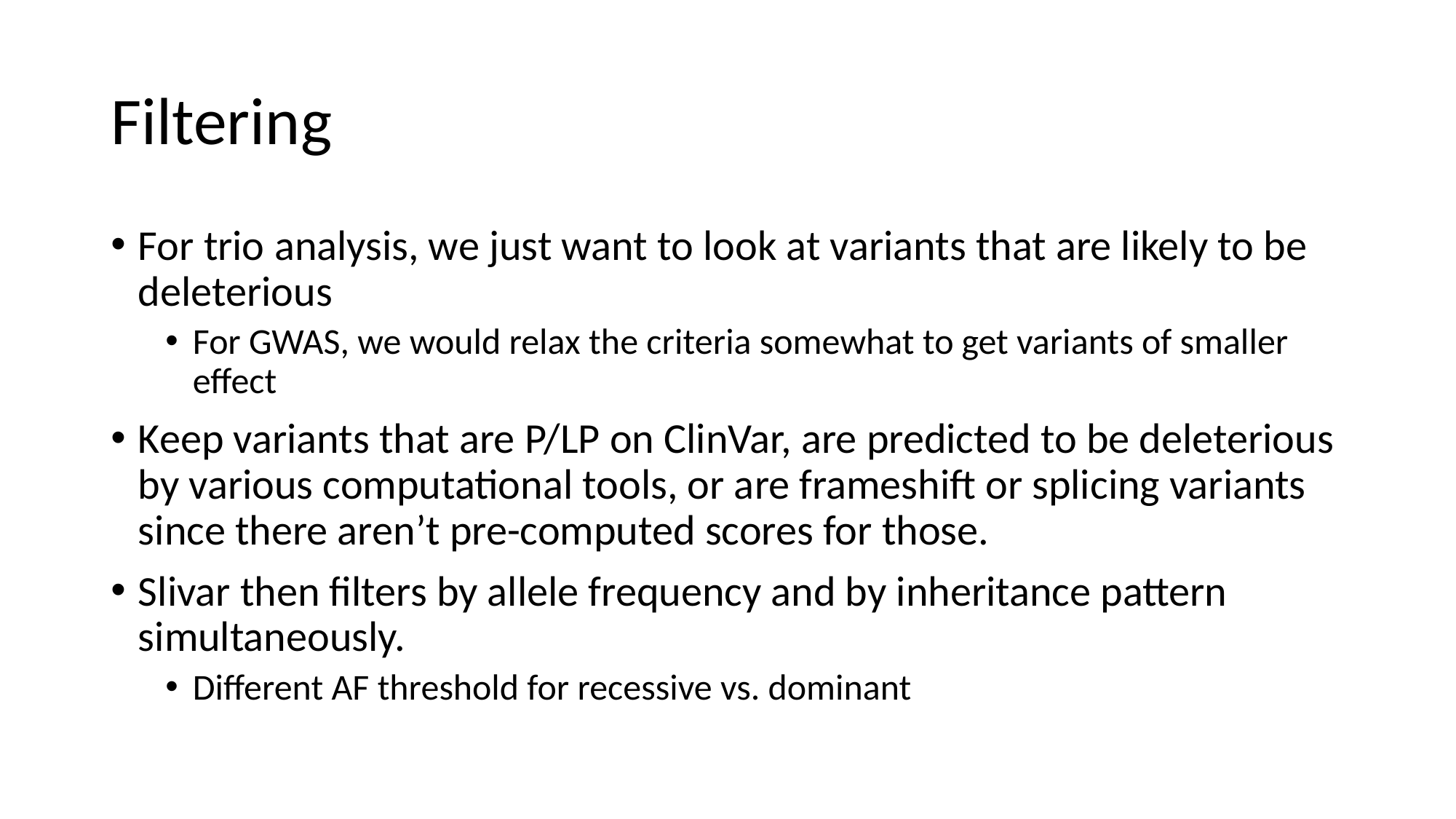

# Filtering
For trio analysis, we just want to look at variants that are likely to be deleterious
For GWAS, we would relax the criteria somewhat to get variants of smaller effect
Keep variants that are P/LP on ClinVar, are predicted to be deleterious by various computational tools, or are frameshift or splicing variants since there aren’t pre-computed scores for those.
Slivar then filters by allele frequency and by inheritance pattern simultaneously.
Different AF threshold for recessive vs. dominant